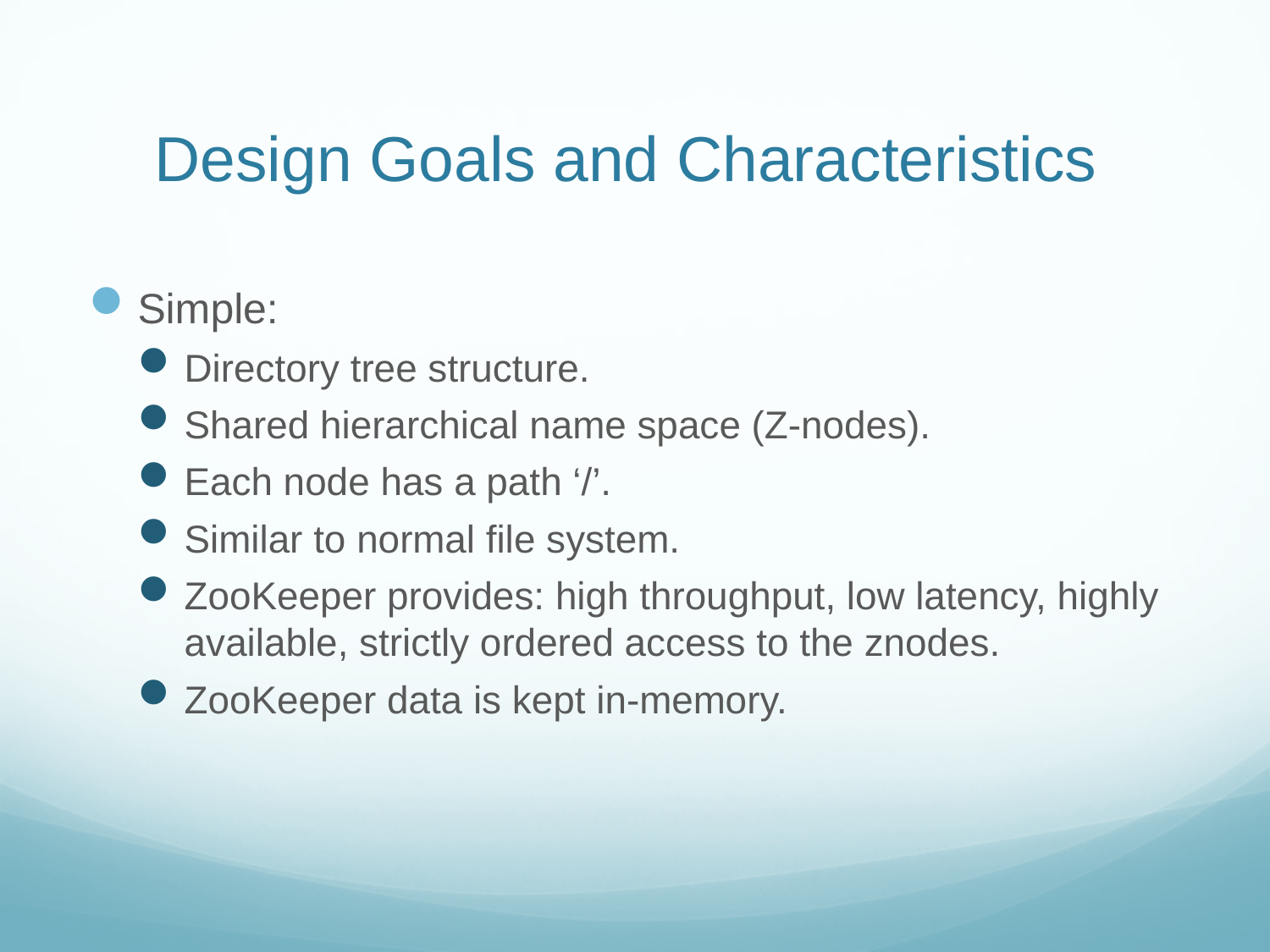

# Design Goals and Characteristics
Simple:
Directory tree structure.
Shared hierarchical name space (Z-nodes).
Each node has a path ‘/’.
Similar to normal file system.
ZooKeeper provides: high throughput, low latency, highly available, strictly ordered access to the znodes.
ZooKeeper data is kept in-memory.